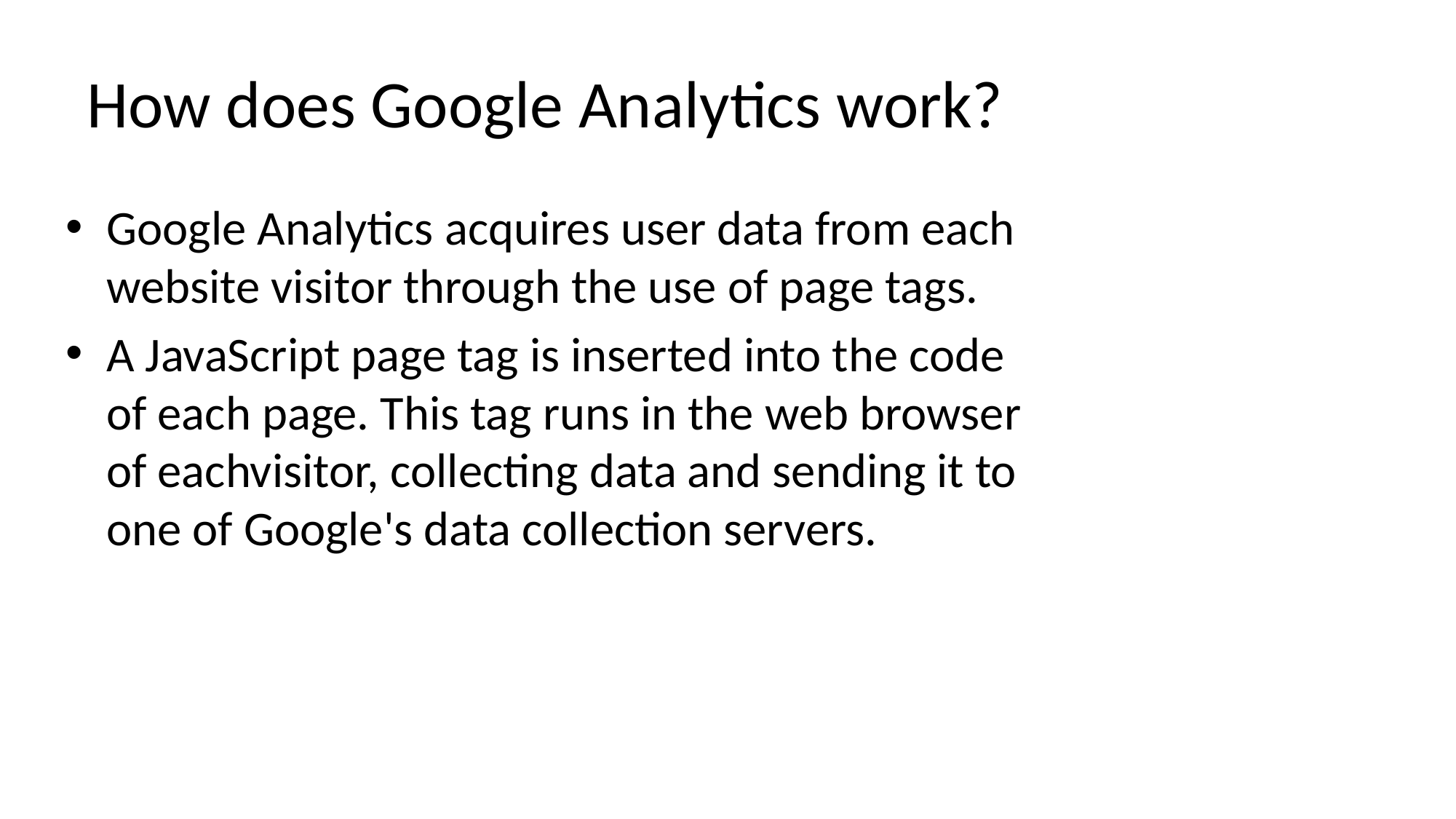

# How does Google Analytics work?
Google Analytics acquires user data from each website visitor through the use of page tags.
A JavaScript page tag is inserted into the code of each page. This tag runs in the web browser of eachvisitor, collecting data and sending it to one of Google's data collection servers.